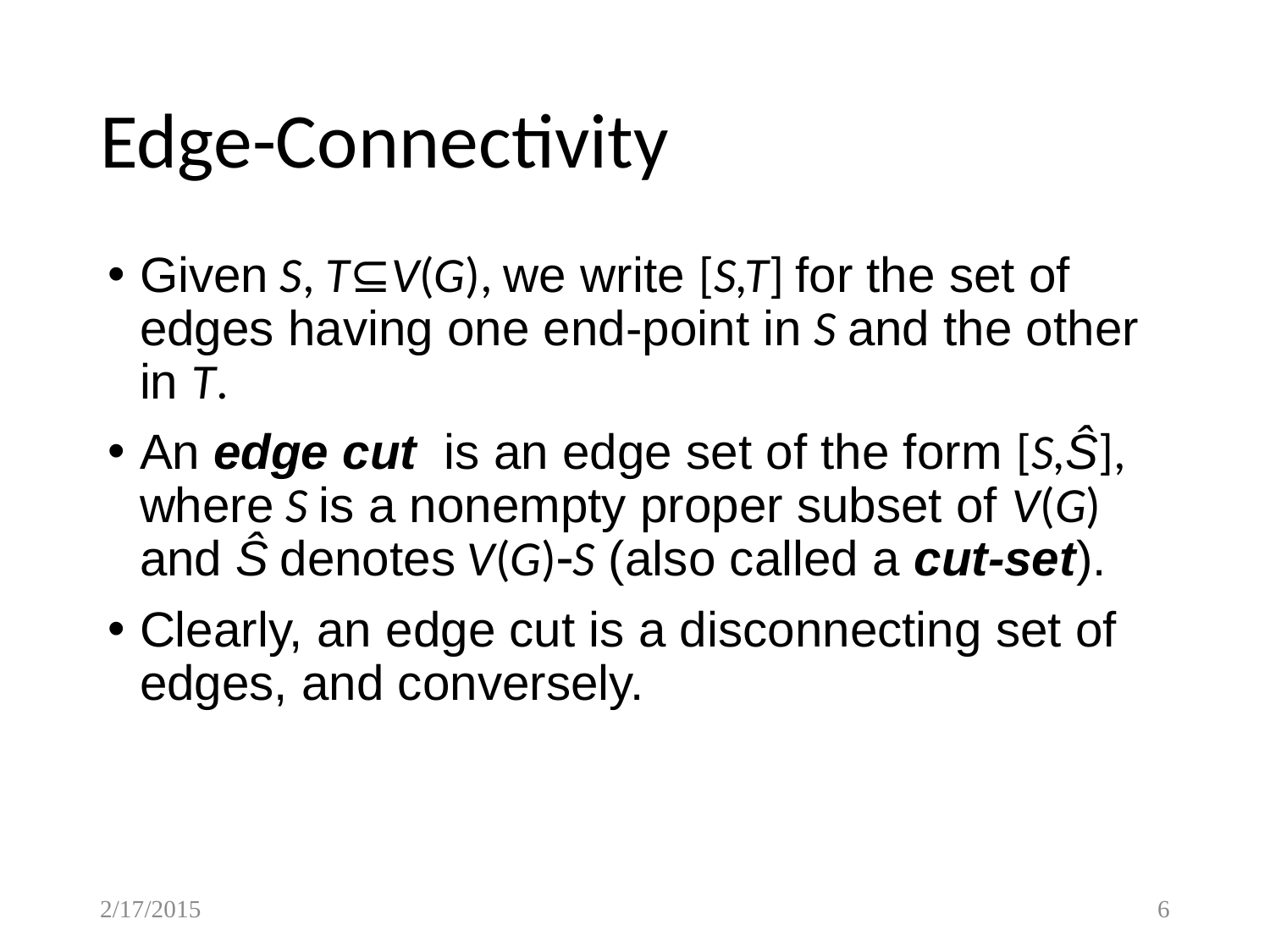

# Edge-Connectivity
Given S, T⊆V(G), we write [S,T] for the set of edges having one end-point in S and the other in T.
An edge cut  is an edge set of the form [S,Ŝ], where S is a nonempty proper subset of V(G) and Ŝ denotes V(G)−S (also called a cut-set).
Clearly, an edge cut is a disconnecting set of edges, and conversely.
2/17/2015
6